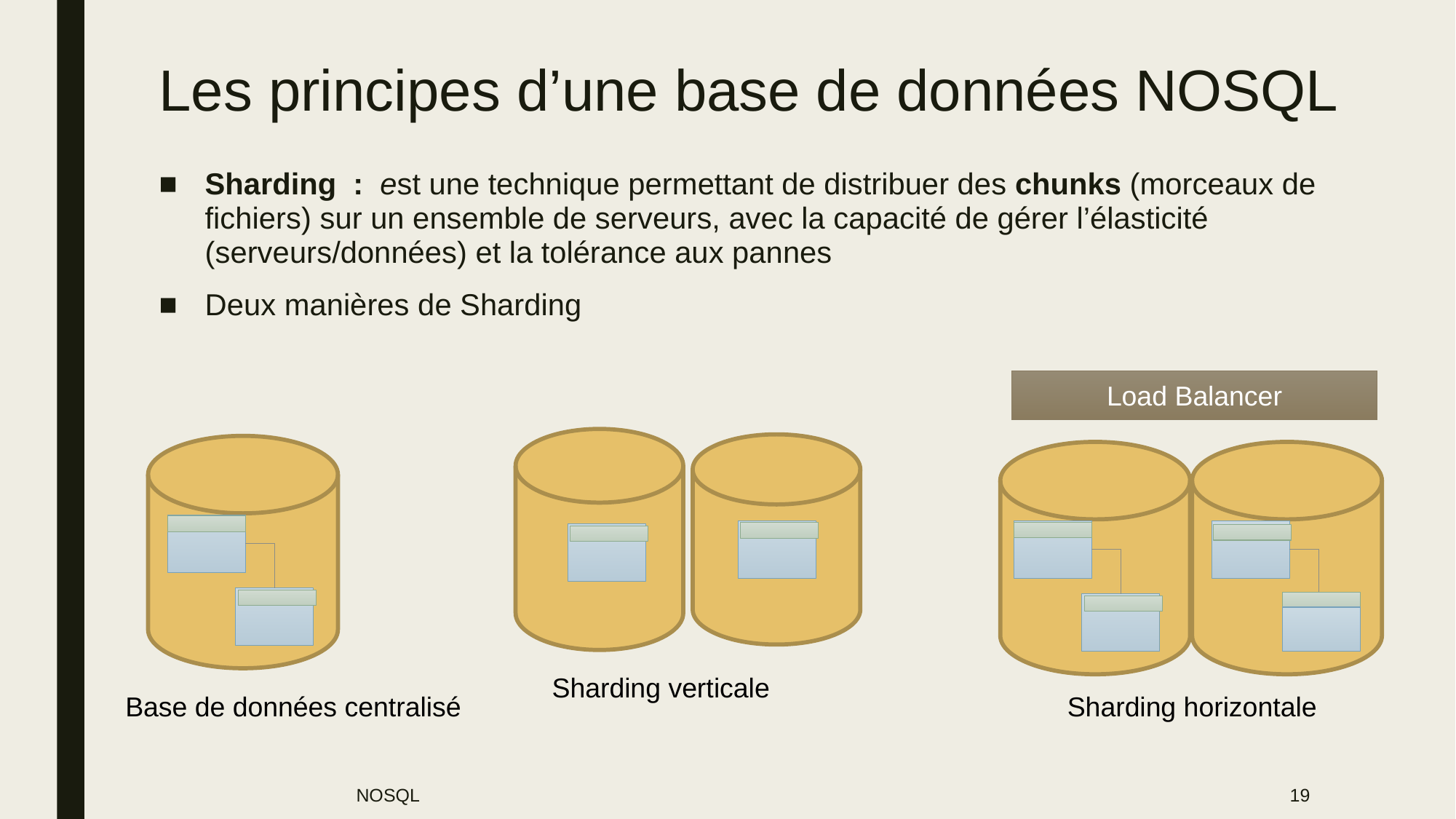

# Les principes d’une base de données NOSQL
Sharding  :  est une technique permettant de distribuer des chunks (morceaux de fichiers) sur un ensemble de serveurs, avec la capacité de gérer l’élasticité (serveurs/données) et la tolérance aux pannes
Deux manières de Sharding

Load Balancer

Sharding verticale
Base de données centralisé
Sharding horizontale
NOSQL
19